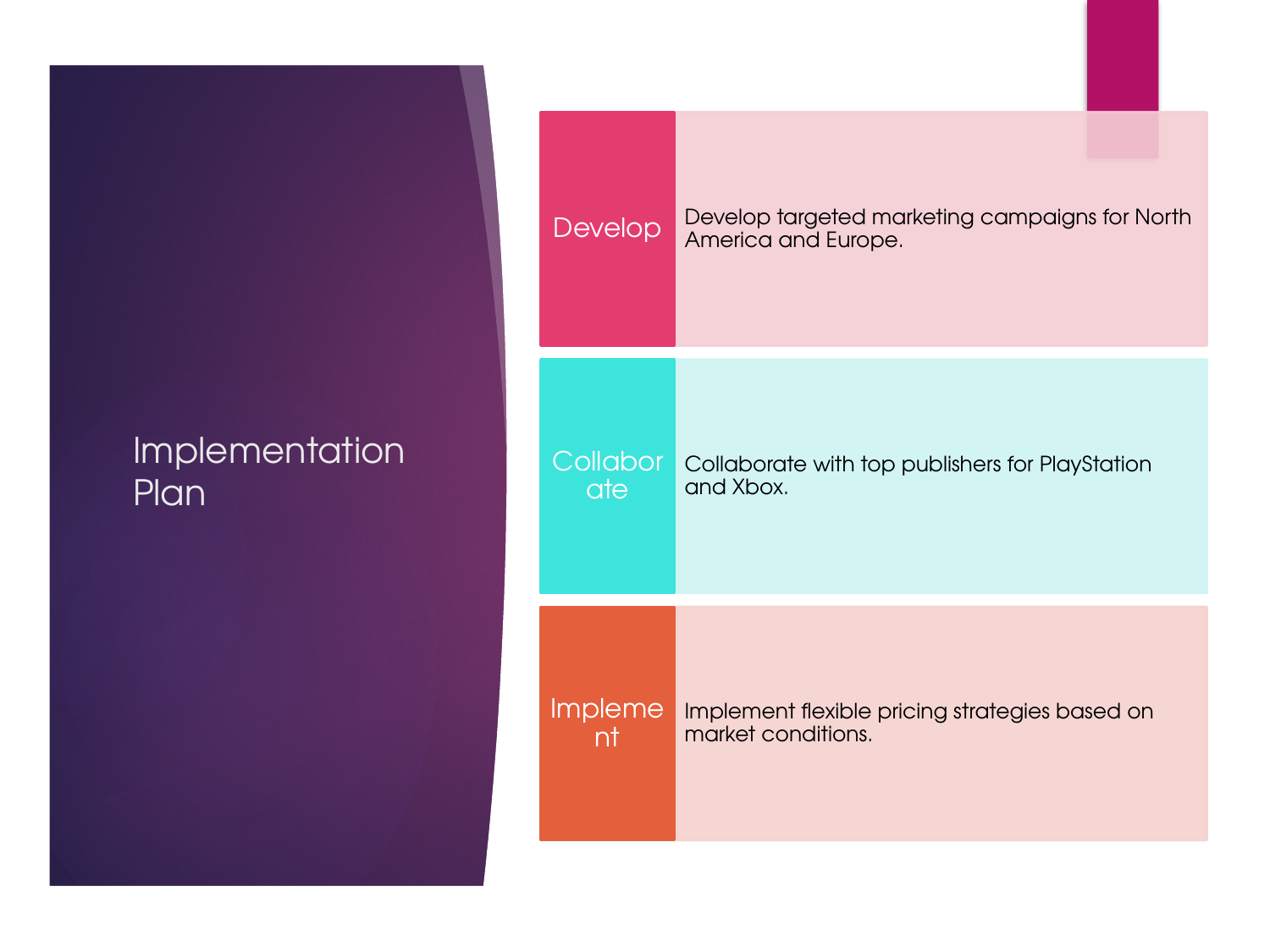

Develop targeted marketing campaigns for North America and Europe.
Develop
Collaborate with top publishers for PlayStation and Xbox.
Collaborate
Implement flexible pricing strategies based on market conditions.
Implement
# Implementation Plan